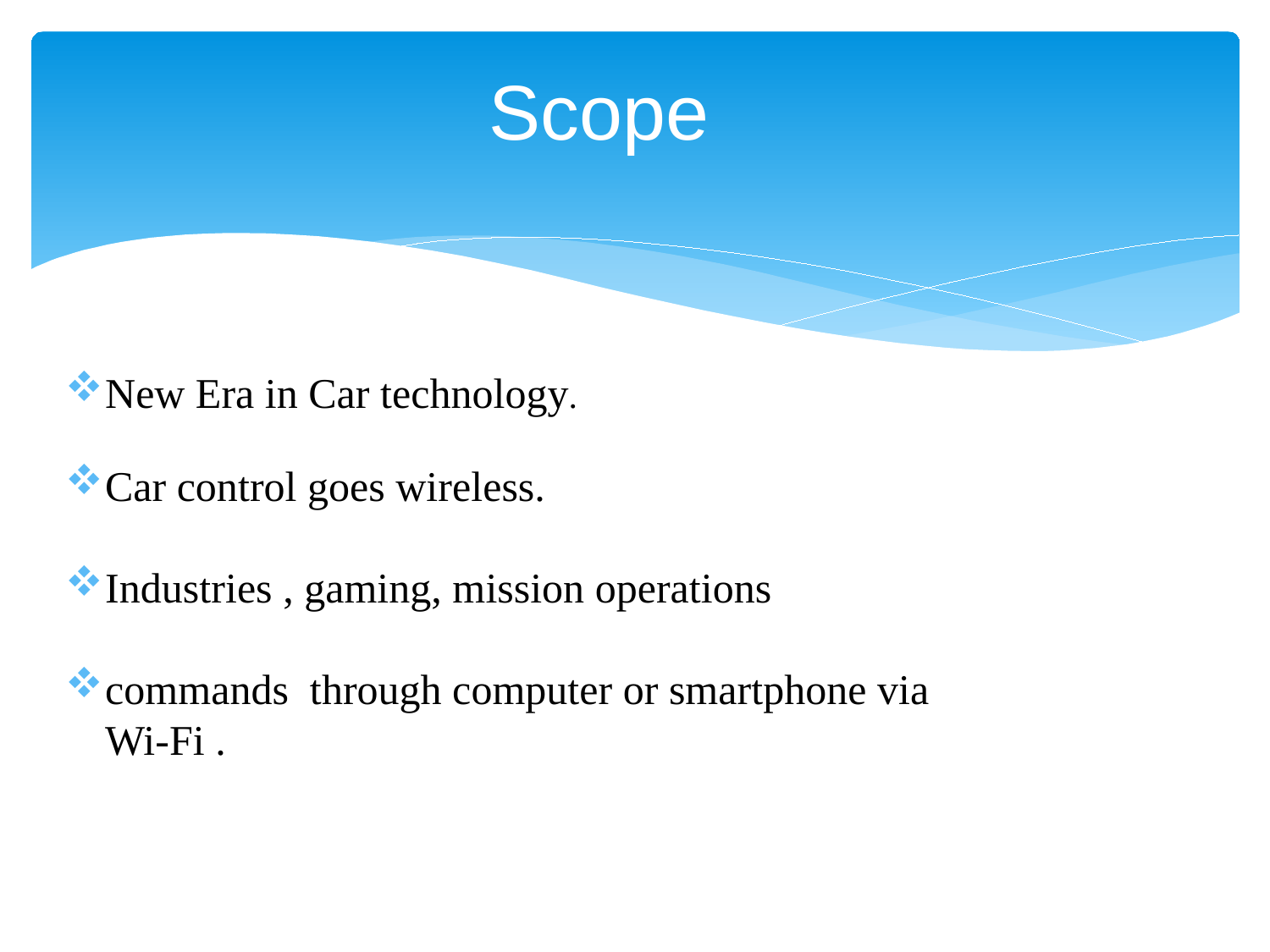

Scope
New Era in Car technology.

Car control goes wireless.

Industries , gaming, mission operations

commands  through computer or smartphone via Wi-Fi .